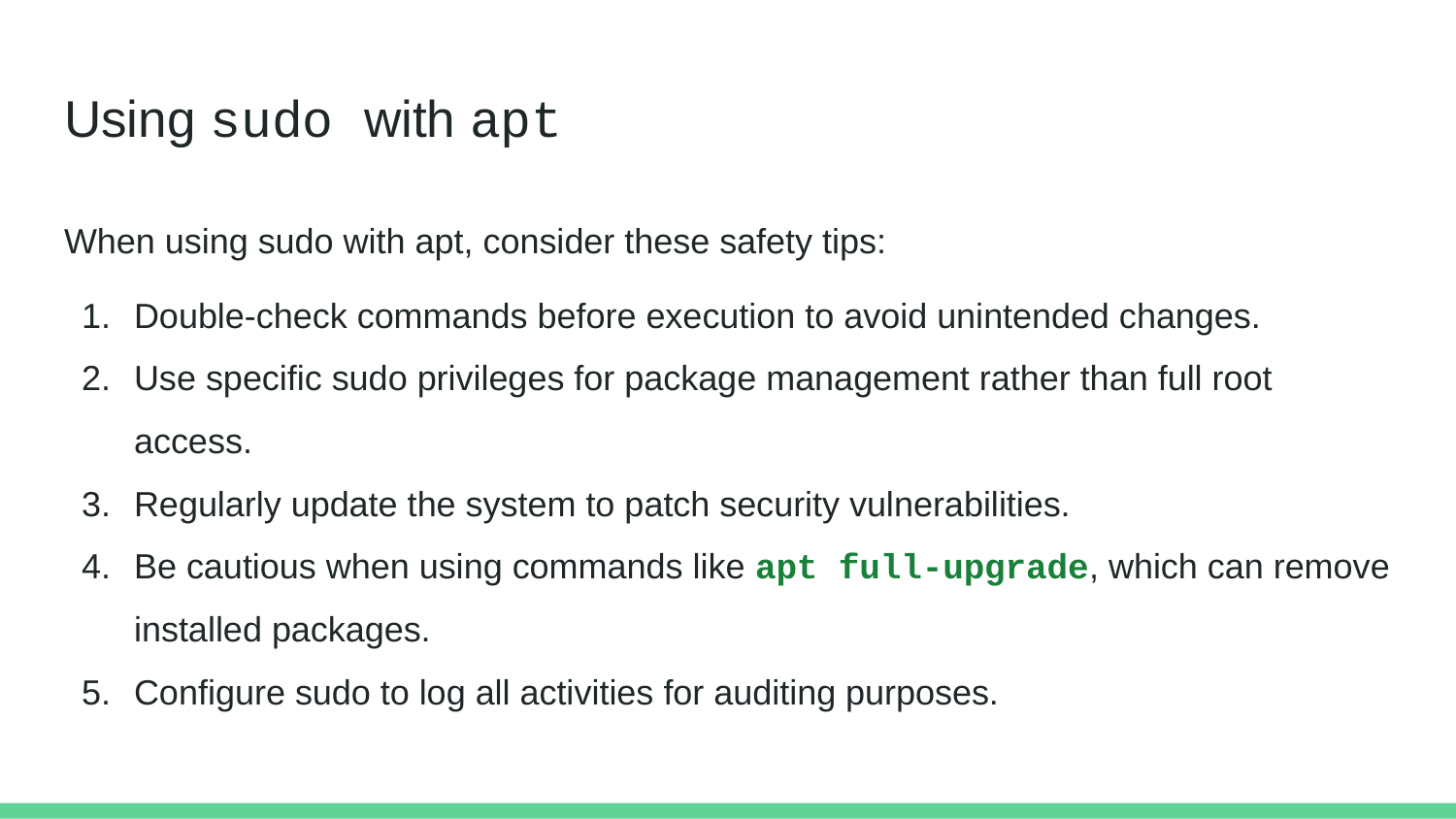

# Using sudo with apt
When using sudo with apt, consider these safety tips:
Double-check commands before execution to avoid unintended changes.
Use specific sudo privileges for package management rather than full root access.
Regularly update the system to patch security vulnerabilities.
Be cautious when using commands like apt full-upgrade, which can remove installed packages.
Configure sudo to log all activities for auditing purposes.